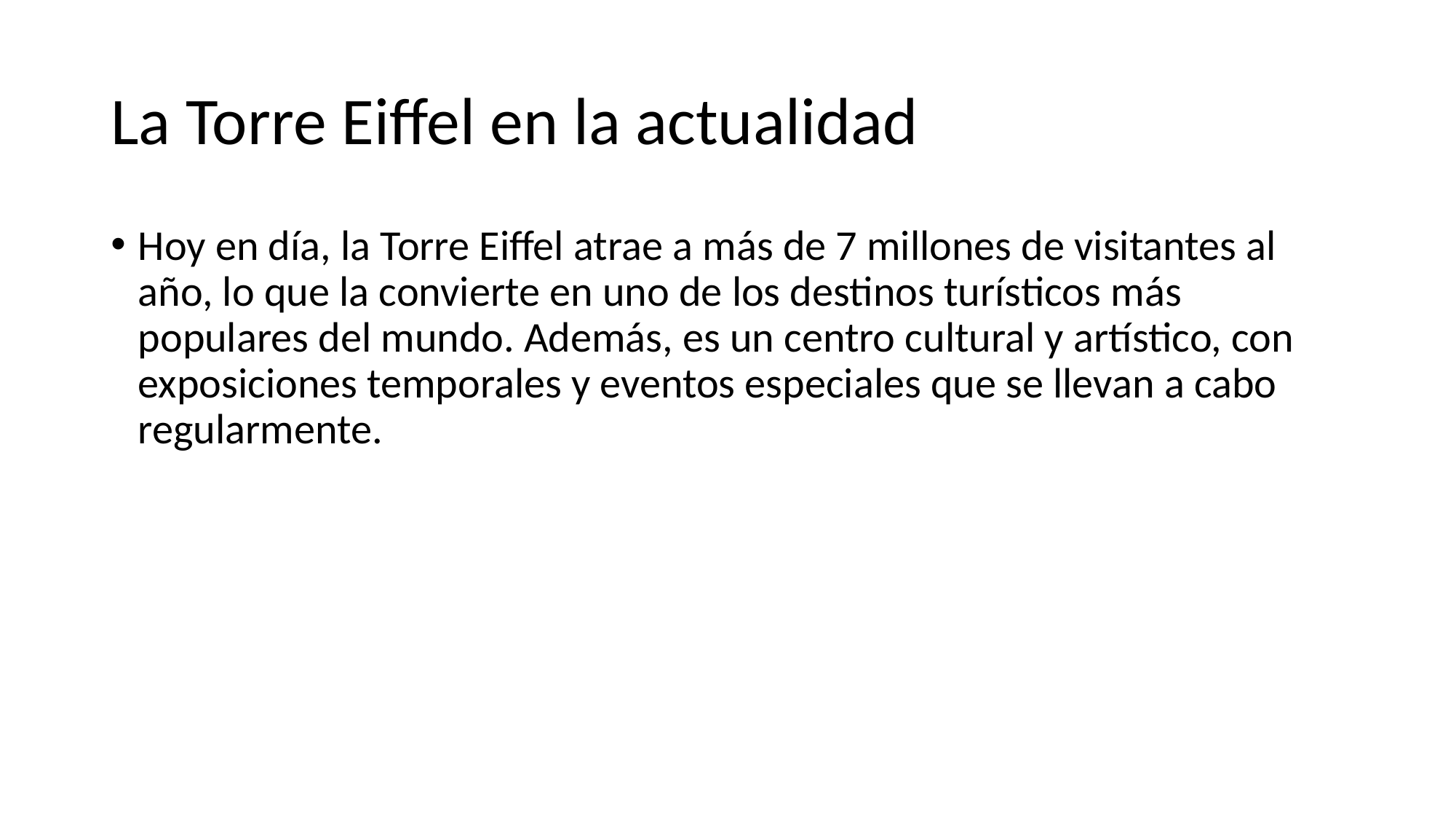

# La Torre Eiffel en la actualidad
Hoy en día, la Torre Eiffel atrae a más de 7 millones de visitantes al año, lo que la convierte en uno de los destinos turísticos más populares del mundo. Además, es un centro cultural y artístico, con exposiciones temporales y eventos especiales que se llevan a cabo regularmente.